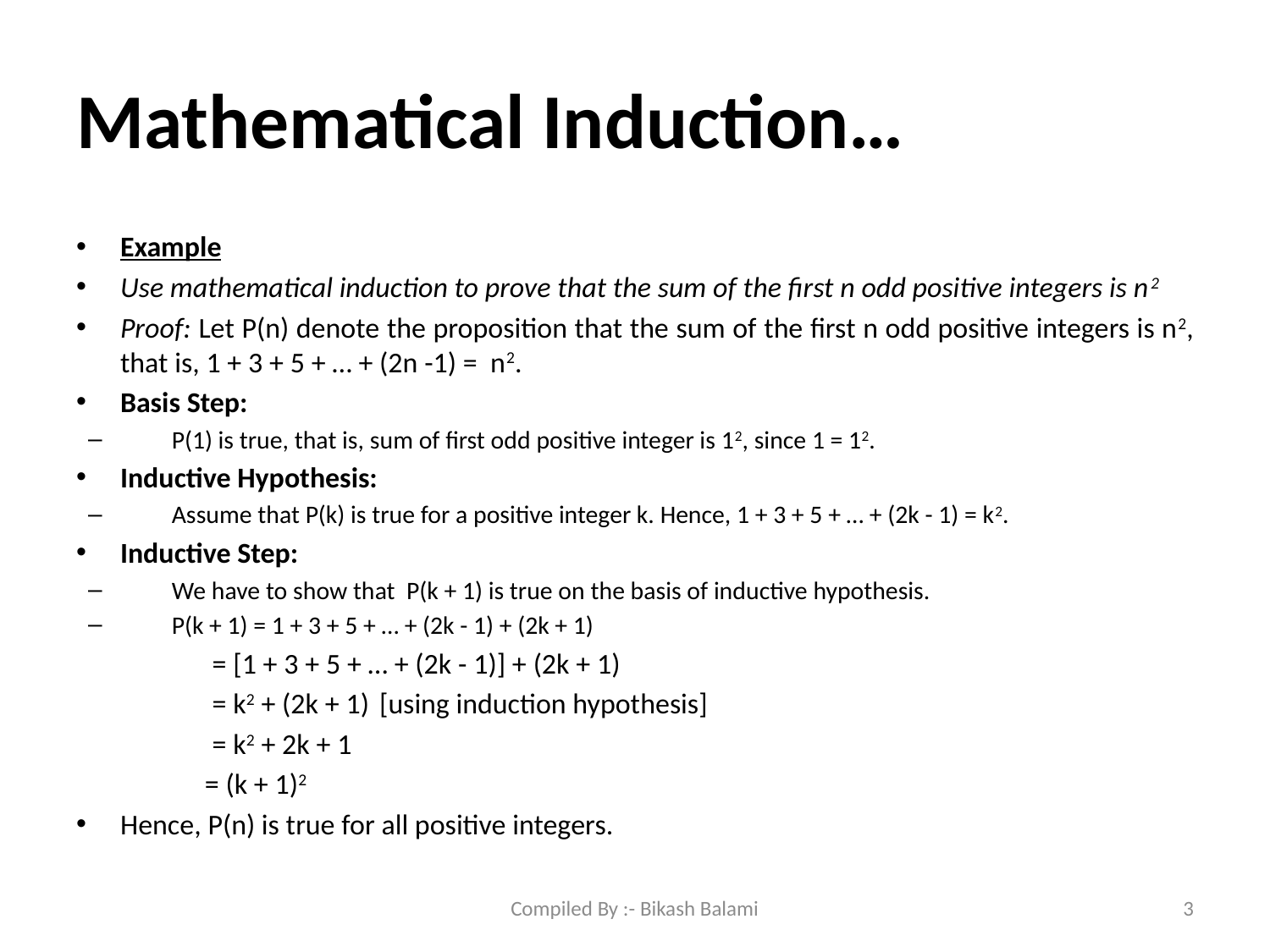

# Mathematical Induction…
Example
Use mathematical induction to prove that the sum of the first n odd positive integers is n2
Proof: Let P(n) denote the proposition that the sum of the first n odd positive integers is n2, that is, 1 + 3 + 5 + … + (2n -1) =  n2.
Basis Step:
P(1) is true, that is, sum of first odd positive integer is 12, since 1 = 12.
Inductive Hypothesis:
Assume that P(k) is true for a positive integer k. Hence, 1 + 3 + 5 + … + (2k - 1) = k2.
Inductive Step:
We have to show that  P(k + 1) is true on the basis of inductive hypothesis.
P(k + 1) = 1 + 3 + 5 + … + (2k - 1) + (2k + 1)
	              = [1 + 3 + 5 + … + (2k - 1)] + (2k + 1)
	              = k2 + (2k + 1)	[using induction hypothesis]
	              = k2 + 2k + 1
          	   = (k + 1)2
Hence, P(n) is true for all positive integers.

Compiled By :- Bikash Balami
3